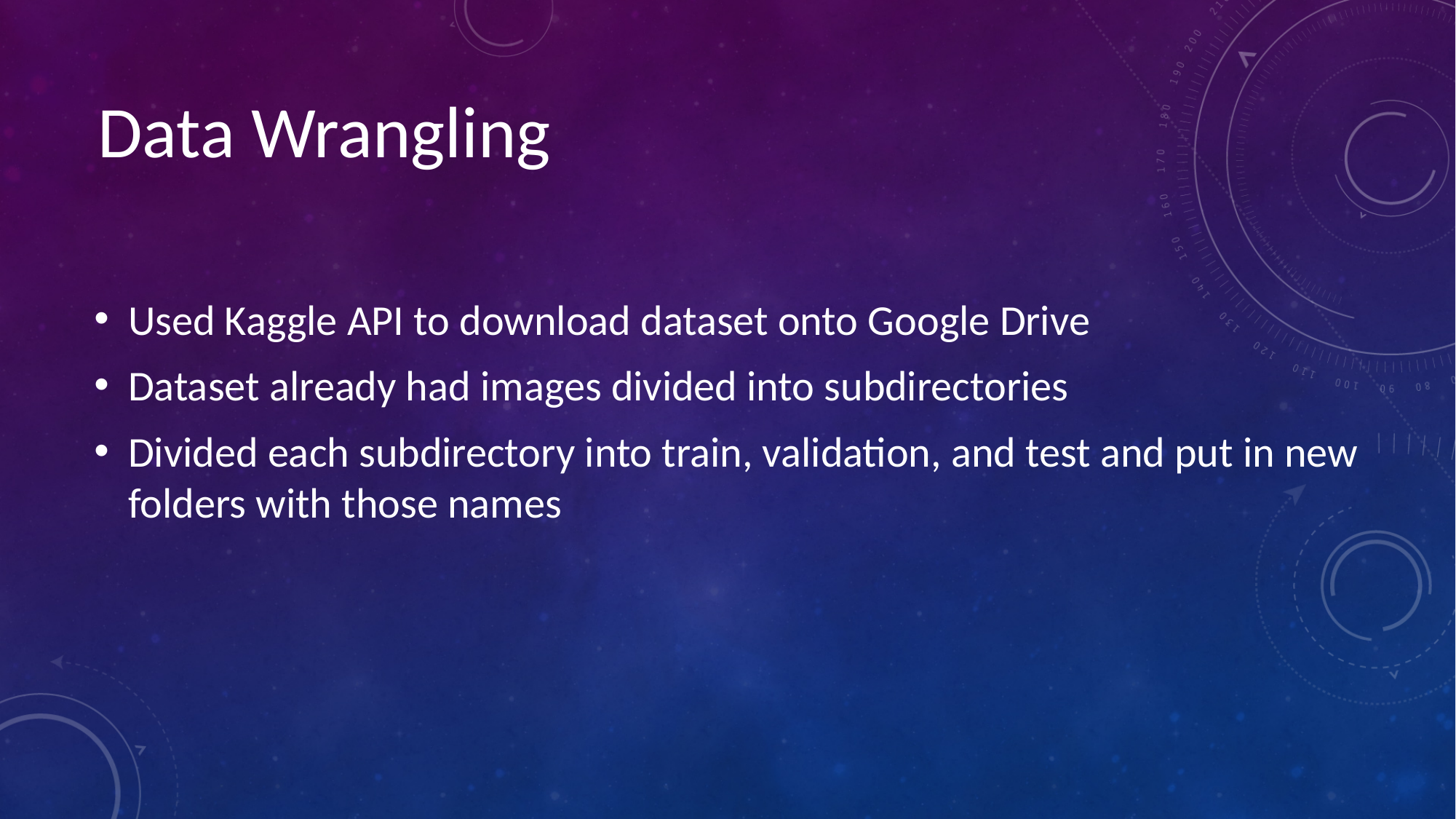

Data Wrangling

Used Kaggle API to download dataset onto Google Drive
Dataset already had images divided into subdirectories
Divided each subdirectory into train, validation, and test and put in new folders with those names